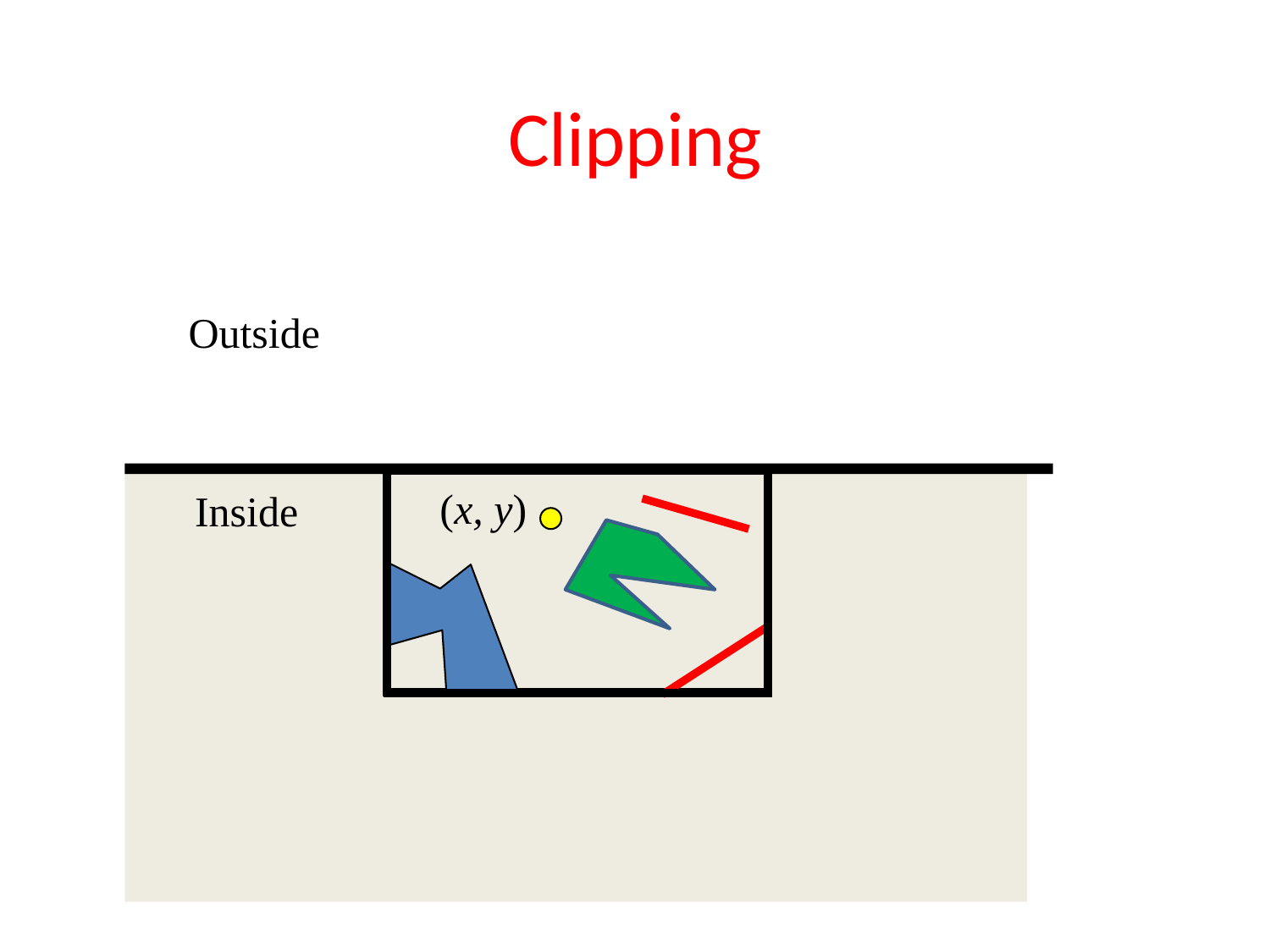

# Clipping
y < ymax
Outside

(x, y)
Inside